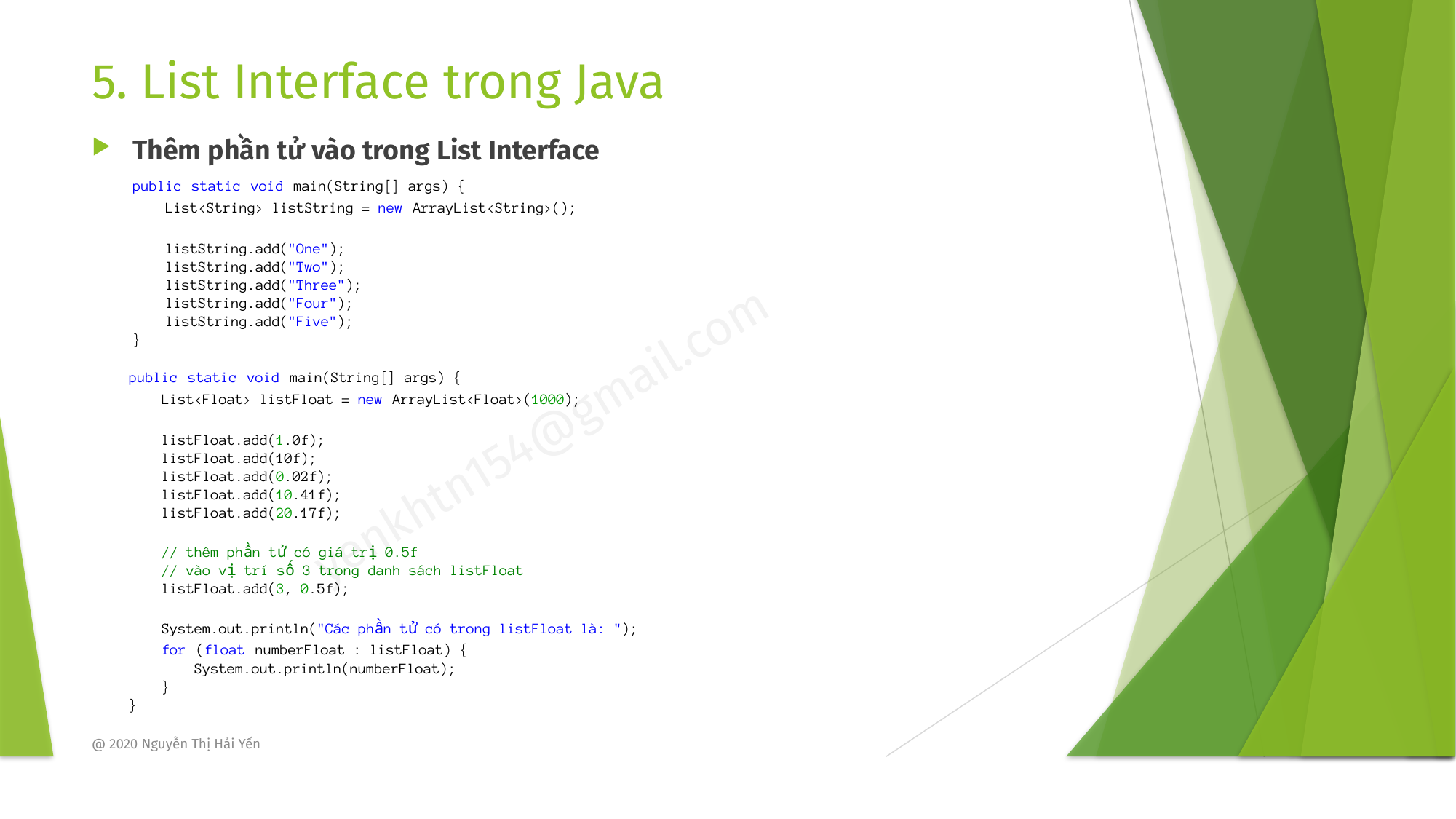

# 5. List Interface trong Java
Thêm phần tử vào trong List Interface

public static void main(String[] args) {
    List<String> listString = new ArrayList<String>();

    listString.add("One");
    listString.add("Two");
    listString.add("Three");
    listString.add("Four");
    listString.add("Five");
}
public static void main(String[] args) {
    List<Float> listFloat = new ArrayList<Float>(1000);

    listFloat.add(1.0f);
    listFloat.add(10f);
    listFloat.add(0.02f);
    listFloat.add(10.41f);
    listFloat.add(20.17f);

    // thêm phần tử có giá trị 0.5f
    // vào vị trí số 3 trong danh sách listFloat
    listFloat.add(3, 0.5f);

    System.out.println("Các phần tử có trong listFloat là: ");
    for (float numberFloat : listFloat) {
        System.out.println(numberFloat);
    }
}
@ 2020 Nguyễn Thị Hải Yến